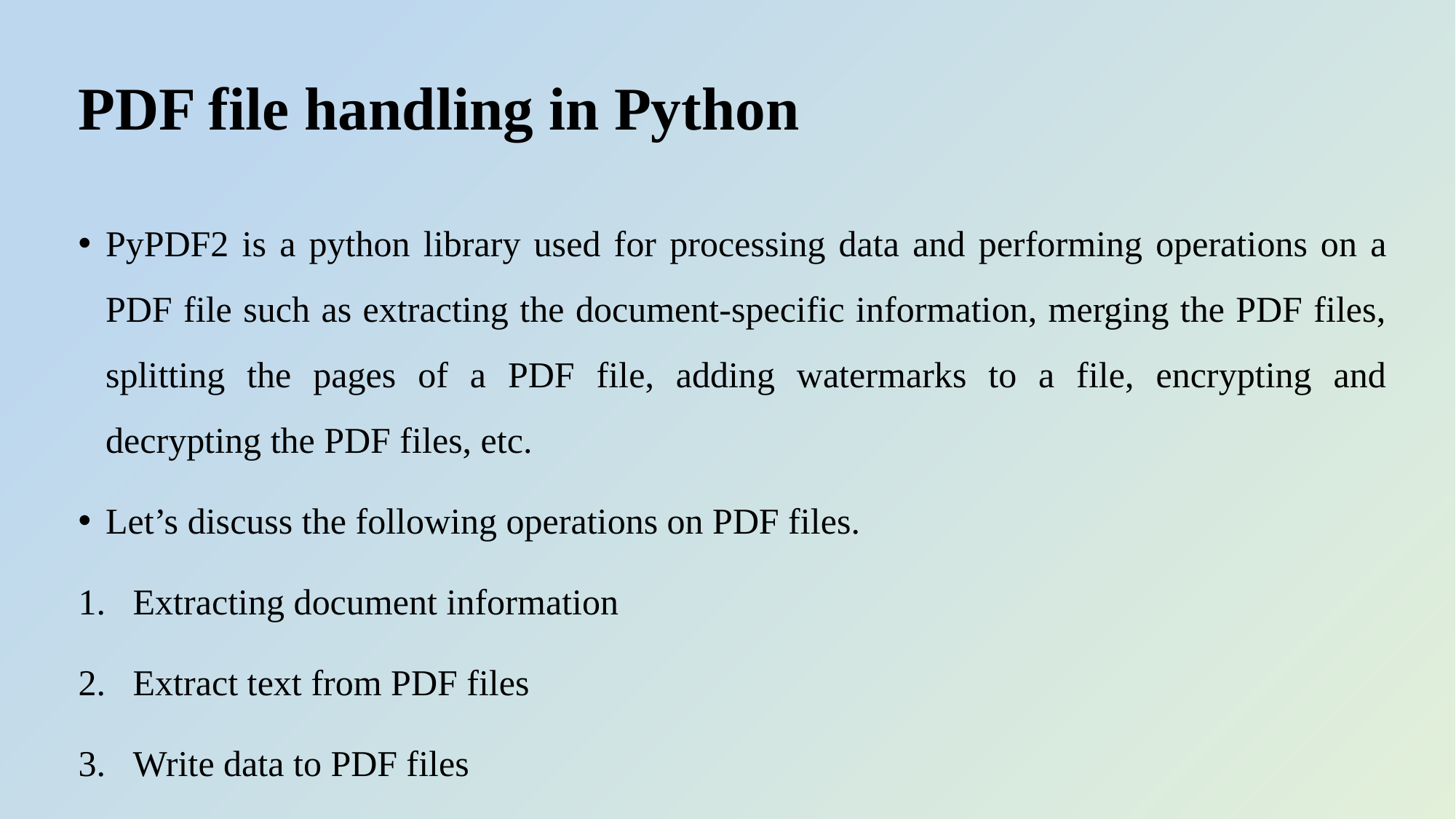

# PDF file handling in Python
PyPDF2 is a python library used for processing data and performing operations on a PDF file such as extracting the document-specific information, merging the PDF files, splitting the pages of a PDF file, adding watermarks to a file, encrypting and decrypting the PDF files, etc.
Let’s discuss the following operations on PDF files.
Extracting document information
Extract text from PDF files
Write data to PDF files